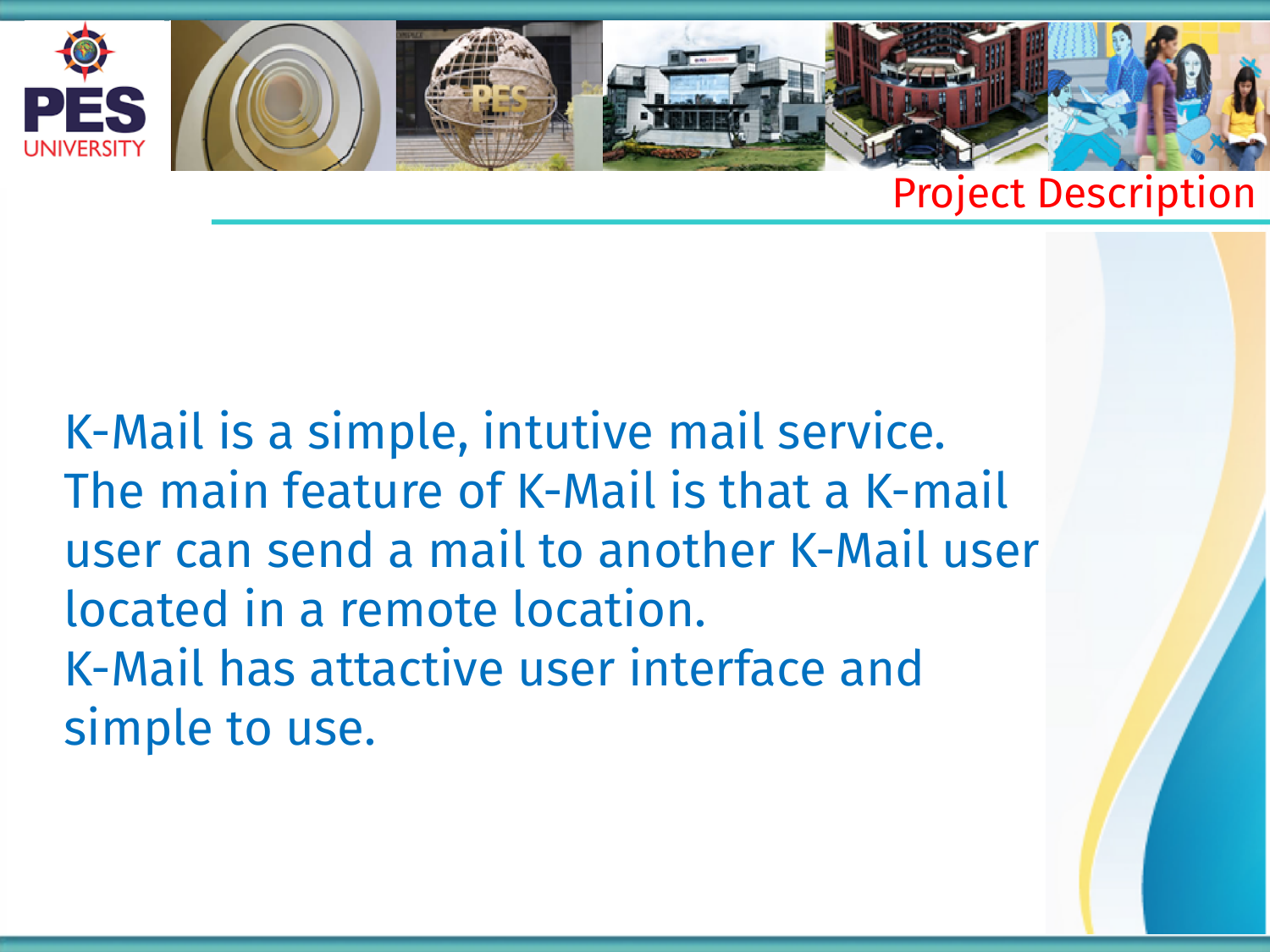

Project Description

K-Mail is a simple, intutive mail service.
The main feature of K-Mail is that a K-mail user can send a mail to another K-Mail user located in a remote location.
K-Mail has attactive user interface and simple to use.